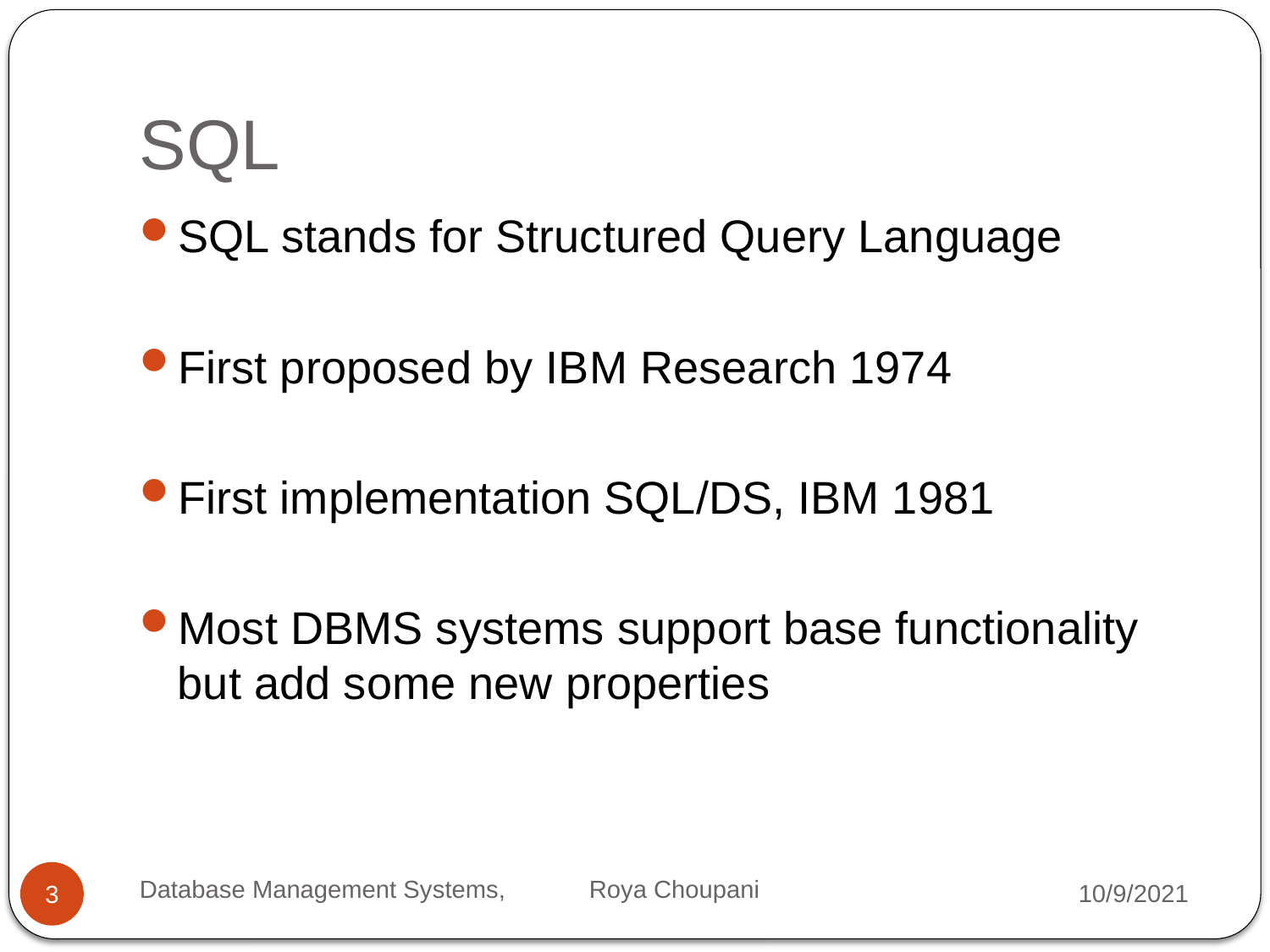

# SQL
SQL stands for Structured Query Language

First proposed by IBM Research 1974

First implementation SQL/DS, IBM 1981

Most DBMS systems support base functionality but add some new properties
Database Management Systems,            Roya Choupani
10/9/2021
3